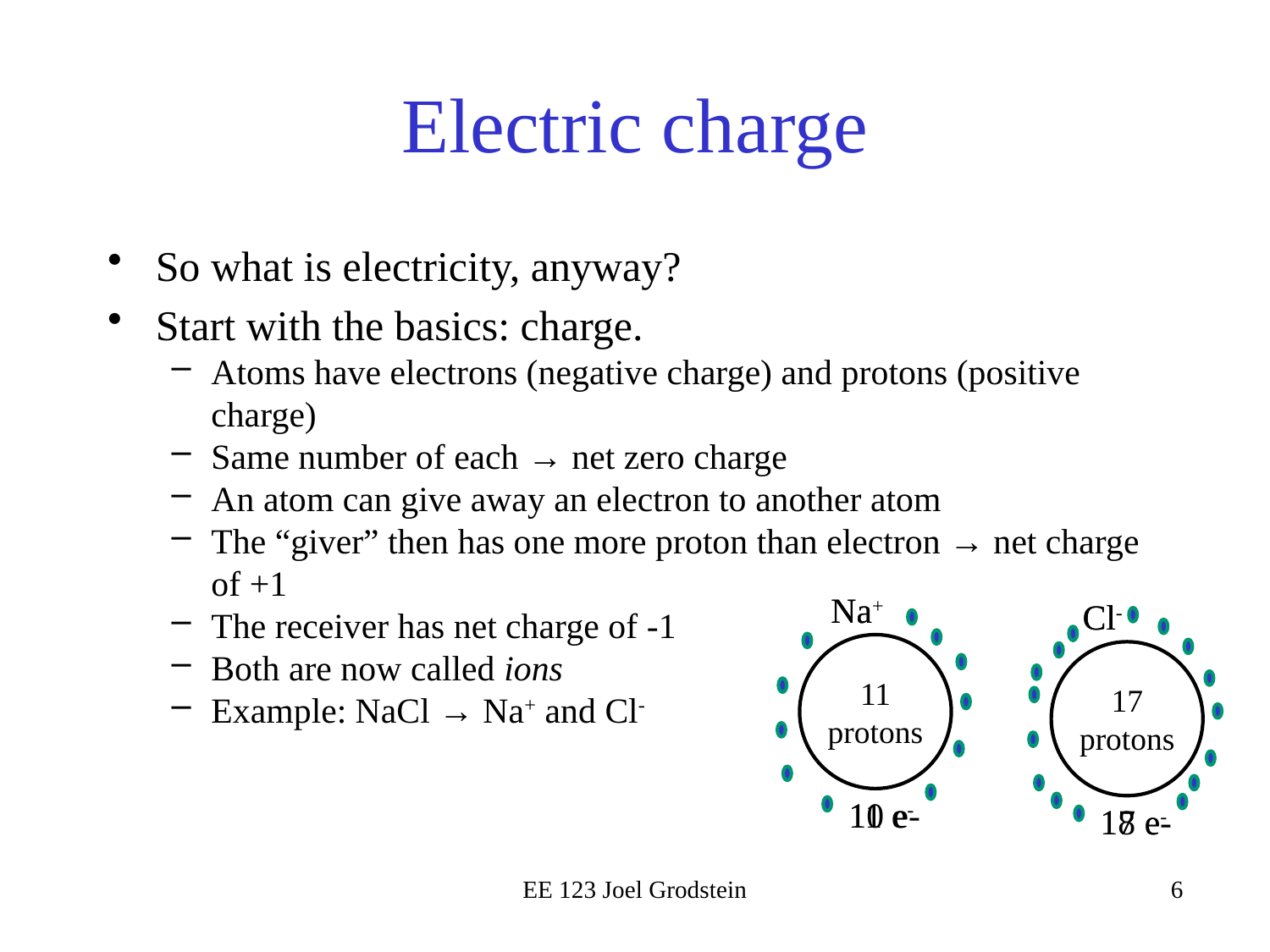

# Electric charge
So what is electricity, anyway?
Start with the basics: charge.
Atoms have electrons (negative charge) and protons (positive charge)
Same number of each → net zero charge
An atom can give away an electron to another atom
The “giver” then has one more proton than electron → net charge of +1
The receiver has net charge of -1
Both are now called ions
Example: NaCl → Na+ and Cl-

Na
Na+
Cl
Cl-

11 protons

17 protons

10 e-
11 e-
17 e-

18 e-

EE 123 Joel Grodstein